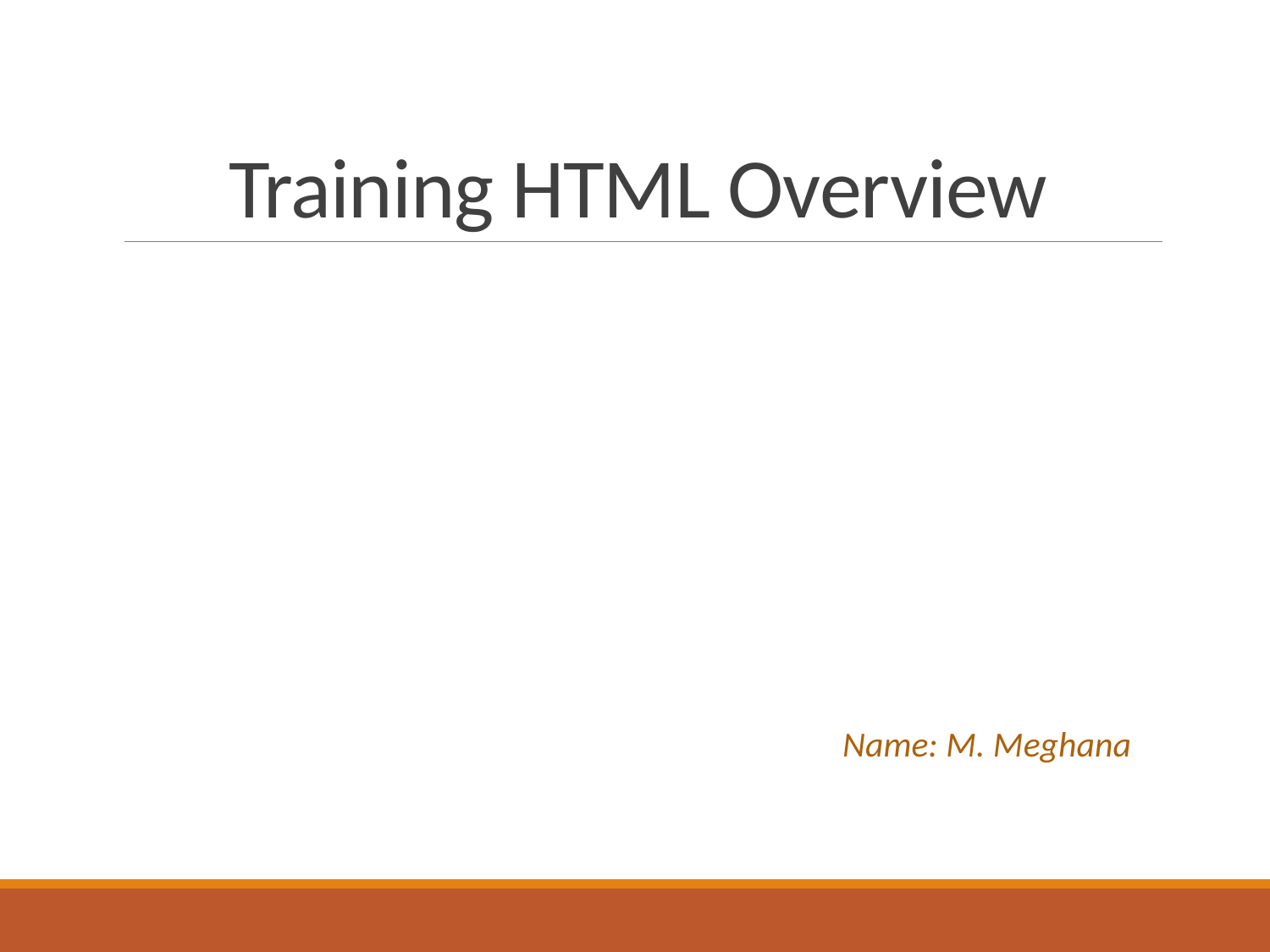

# Training HTML Overview
Name: M. Meghana